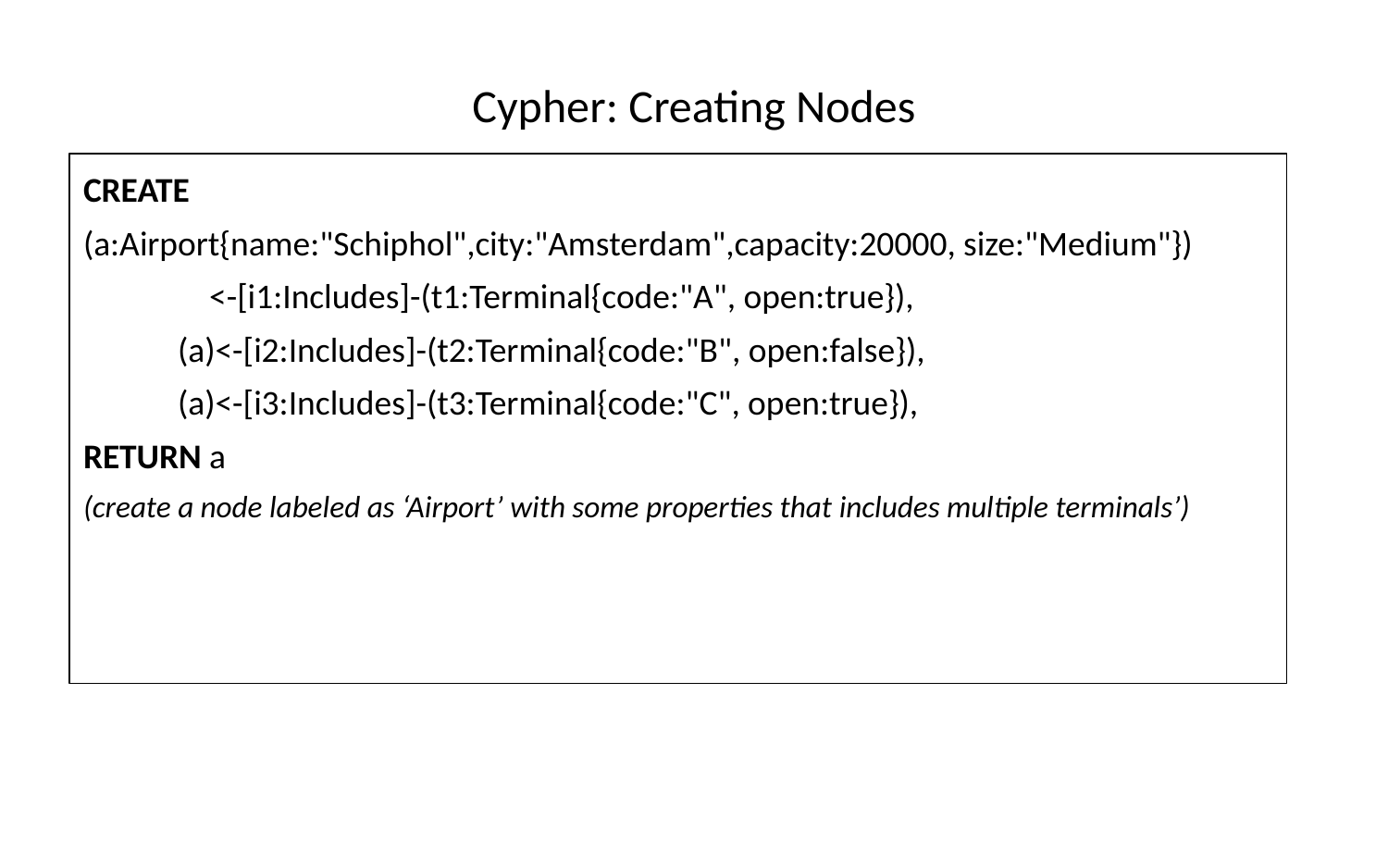

# Cypher: Creating Nodes
CREATE
(a:Airport{name:"Schiphol",city:"Amsterdam",capacity:20000, size:"Medium"})
                <-[i1:Includes]-(t1:Terminal{code:"A", open:true}),
            (a)<-[i2:Includes]-(t2:Terminal{code:"B", open:false}),
            (a)<-[i3:Includes]-(t3:Terminal{code:"C", open:true}),
RETURN a
(create a node labeled as ‘Airport’ with some properties that includes multiple terminals’)